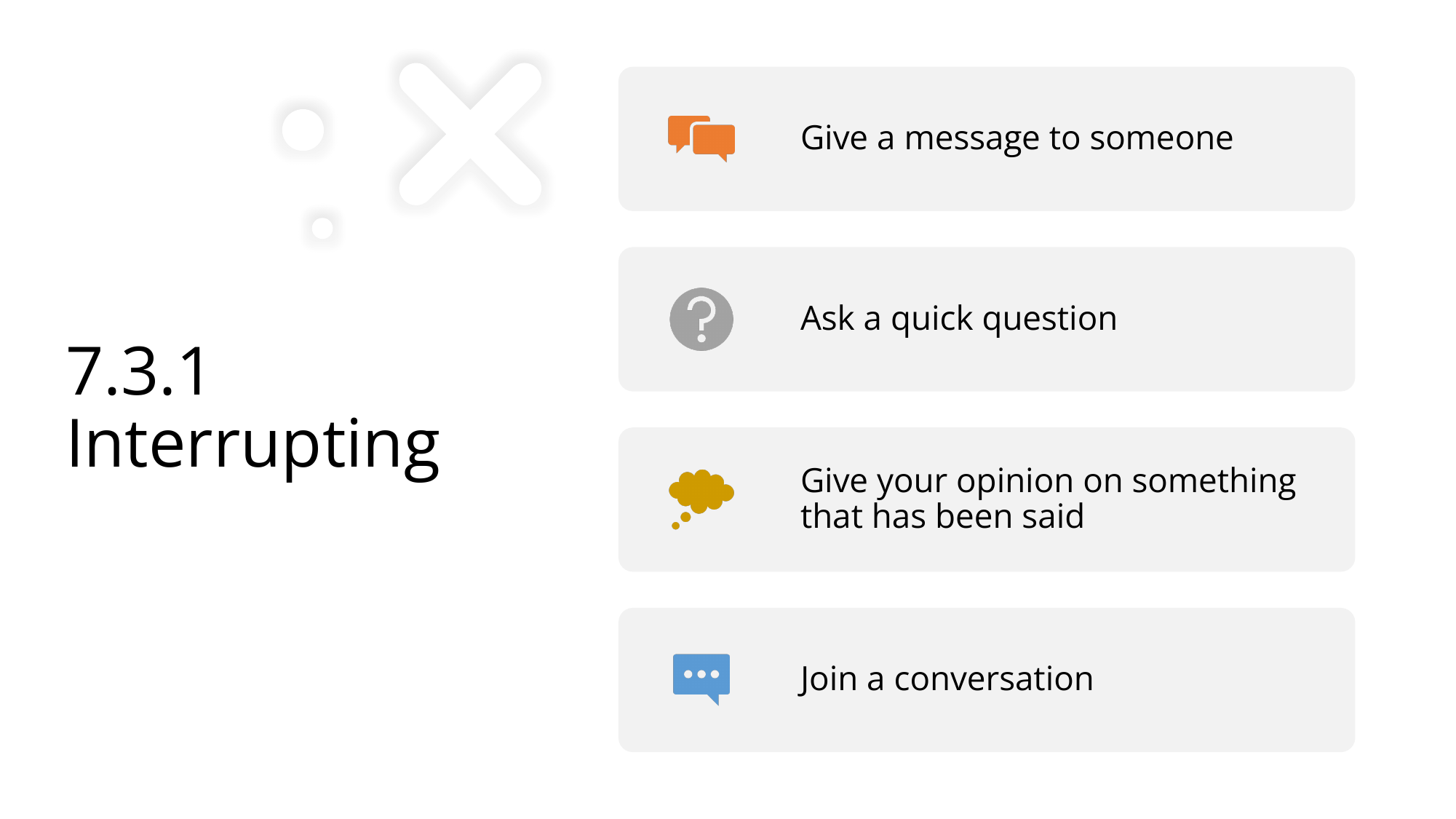

# 7.3.1 Interrupting
Give a message to someone
Ask a quick question
Give your opinion on something that has been said
Join a conversation